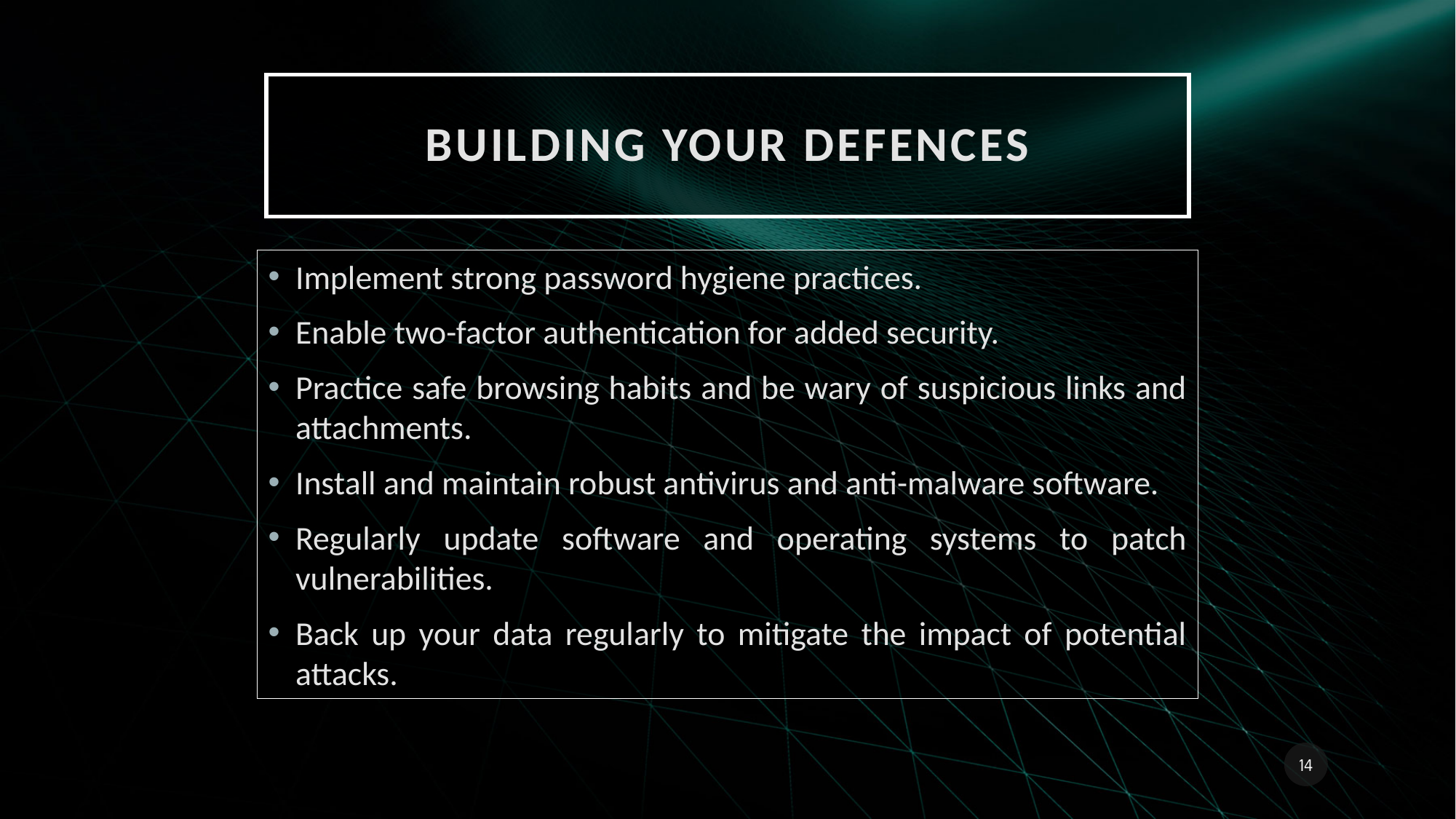

# Building Your Defences
Implement strong password hygiene practices.
Enable two-factor authentication for added security.
Practice safe browsing habits and be wary of suspicious links and attachments.
Install and maintain robust antivirus and anti-malware software.
Regularly update software and operating systems to patch vulnerabilities.
Back up your data regularly to mitigate the impact of potential attacks.
14